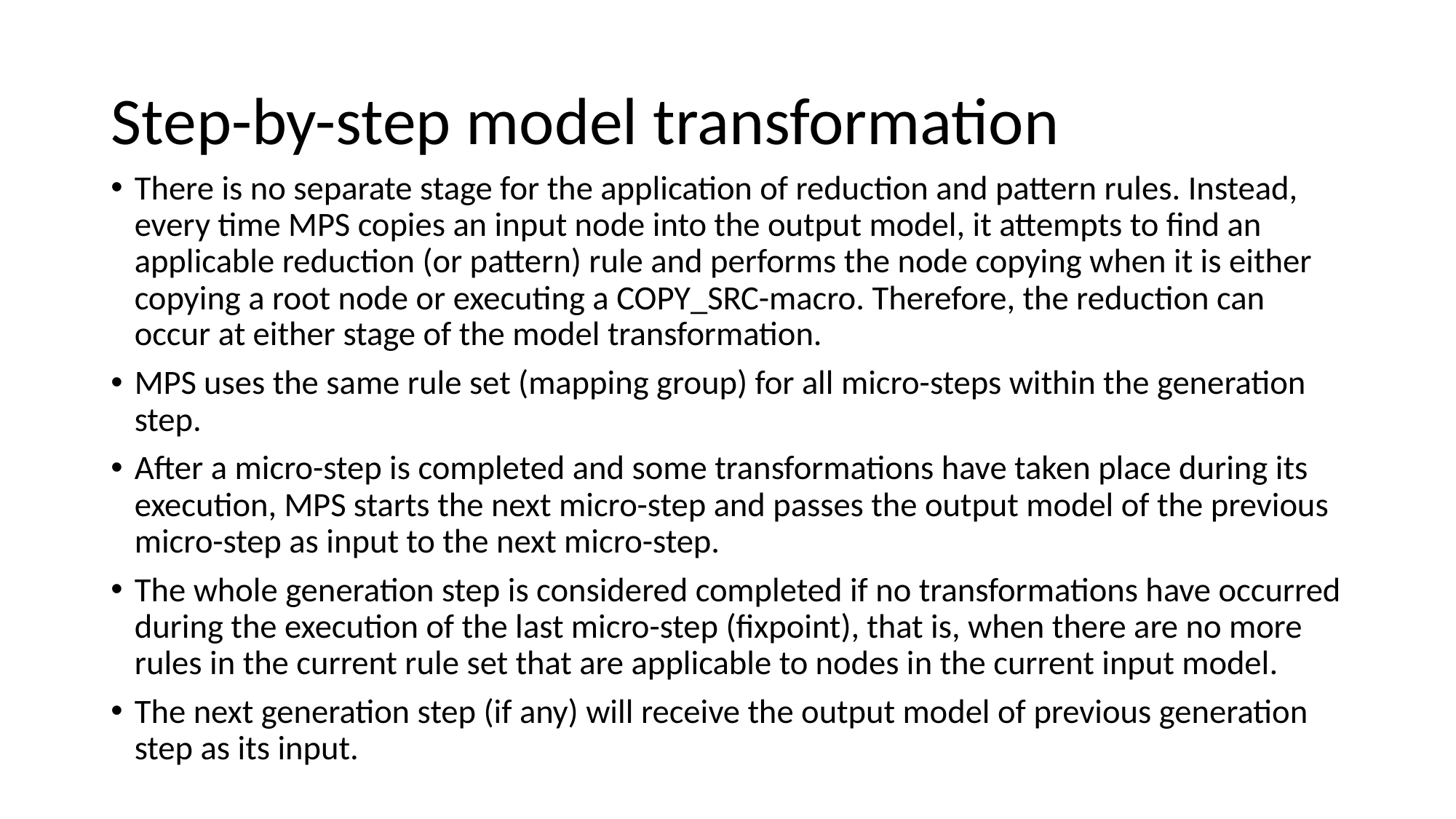

# Step-by-step model transformation
There is no separate stage for the application of reduction and pattern rules. Instead, every time MPS copies an input node into the output model, it attempts to find an applicable reduction (or pattern) rule and performs the node copying when it is either copying a root node or executing a COPY_SRC-macro. Therefore, the reduction can occur at either stage of the model transformation.
MPS uses the same rule set (mapping group) for all micro-steps within the generation step.
After a micro-step is completed and some transformations have taken place during its execution, MPS starts the next micro-step and passes the output model of the previous micro-step as input to the next micro-step.
The whole generation step is considered completed if no transformations have occurred during the execution of the last micro-step (fixpoint), that is, when there are no more rules in the current rule set that are applicable to nodes in the current input model.
The next generation step (if any) will receive the output model of previous generation step as its input.